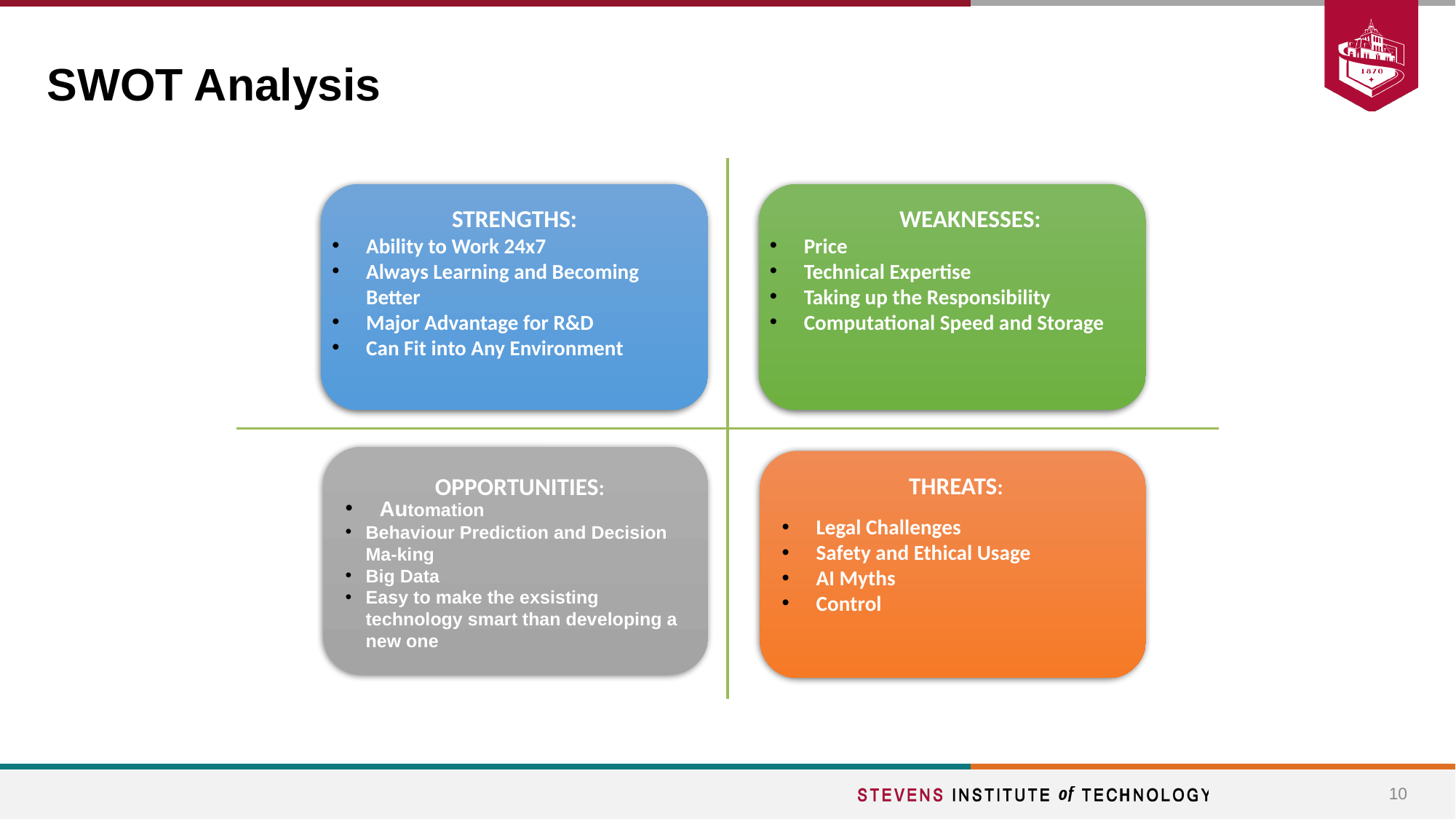

# SWOT Analysis

STRENGTHS:
Ability to Work 24x7
Always Learning and Becoming Better
Major Advantage for R&D
Can Fit into Any Environment

WEAKNESSES:
Price
Technical Expertise
Taking up the Responsibility
Computational Speed and Storage

​
Automation ​
Behaviour Prediction and Decision Ma-king​
Big Data
Easy to make the exsisting technology smart than developing a new one
Legal Challenges
Safety and Ethical Usage
AI Myths
Control
THREATS:

OPPORTUNITIES:

10